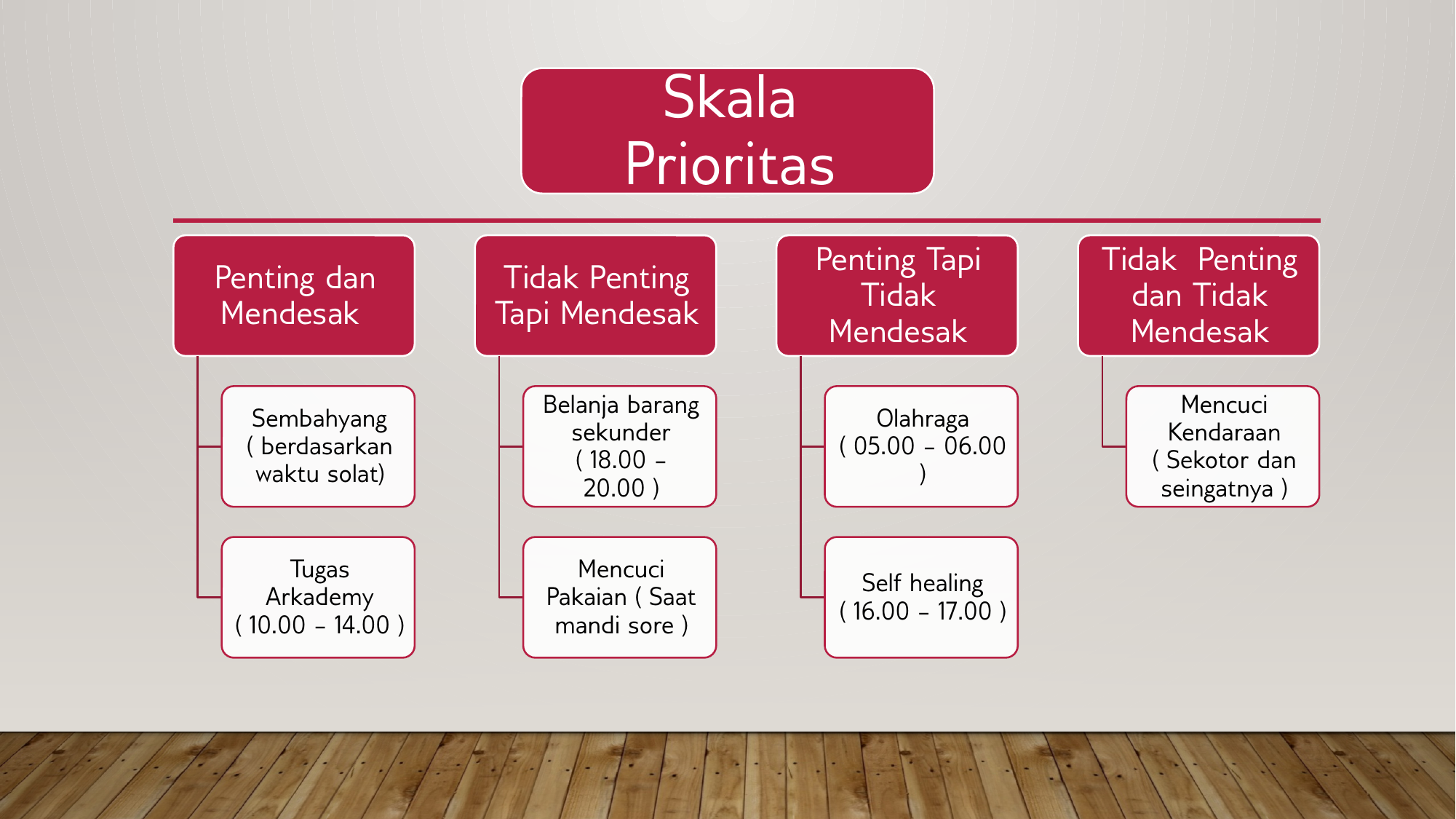

Skala Prioritas
Penting dan Mendesak
Sembahyang ( berdasarkan waktu solat)
Tugas Arkademy ( 10.00 – 14.00 )
Tidak Penting Tapi Mendesak
Belanja barang sekunder ( 18.00 – 20.00 )
Mencuci Pakaian ( Saat mandi sore )
Penting Tapi Tidak Mendesak
Olahraga ( 05.00 – 06.00 )
Self healing ( 16.00 – 17.00 )
Tidak  Penting dan Tidak Mendesak
Mencuci Kendaraan ( Sekotor dan seingatnya )